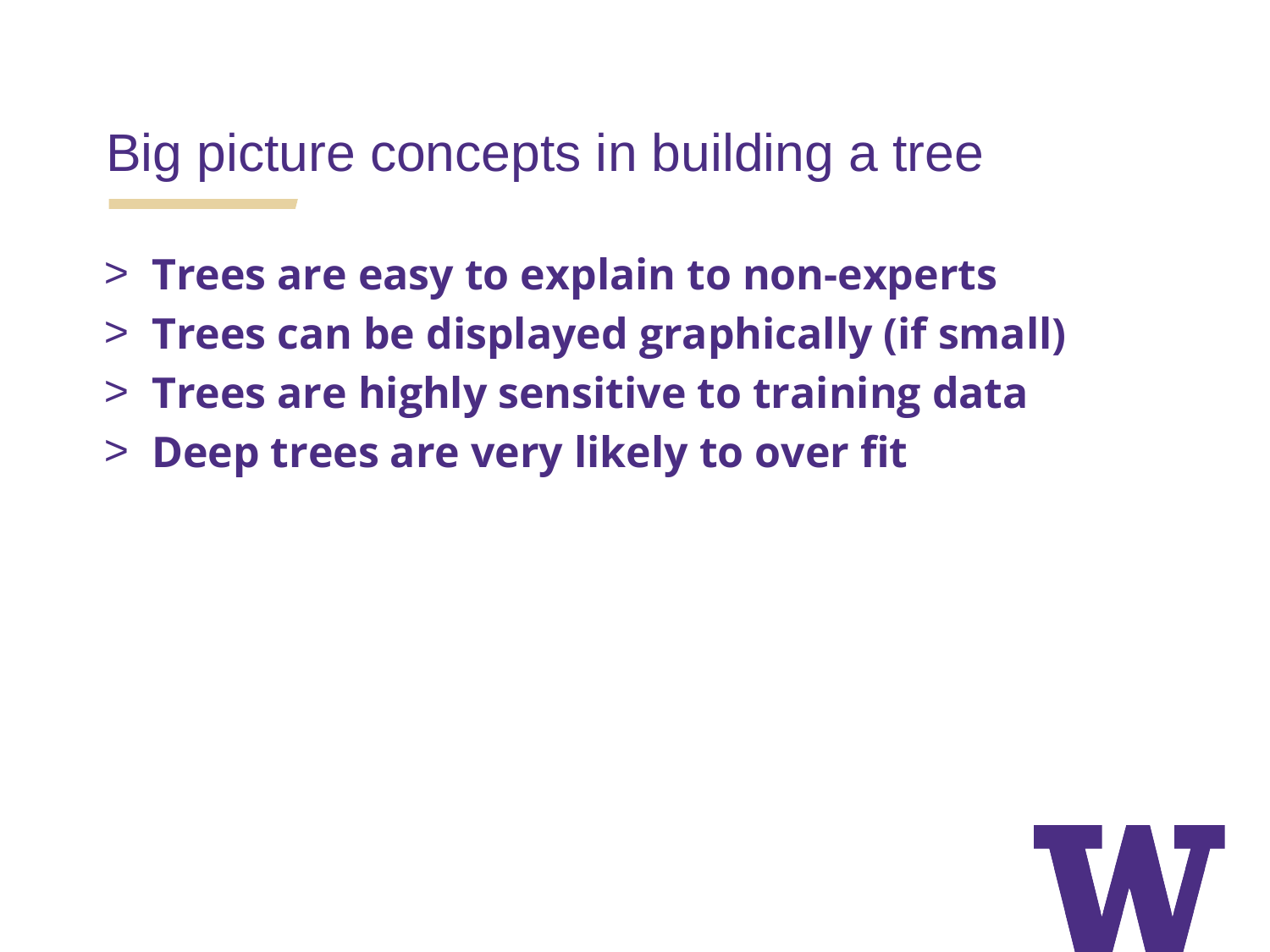

Big picture concepts in building a tree
Trees are easy to explain to non-experts
Trees can be displayed graphically (if small)
Trees are highly sensitive to training data
Deep trees are very likely to over fit